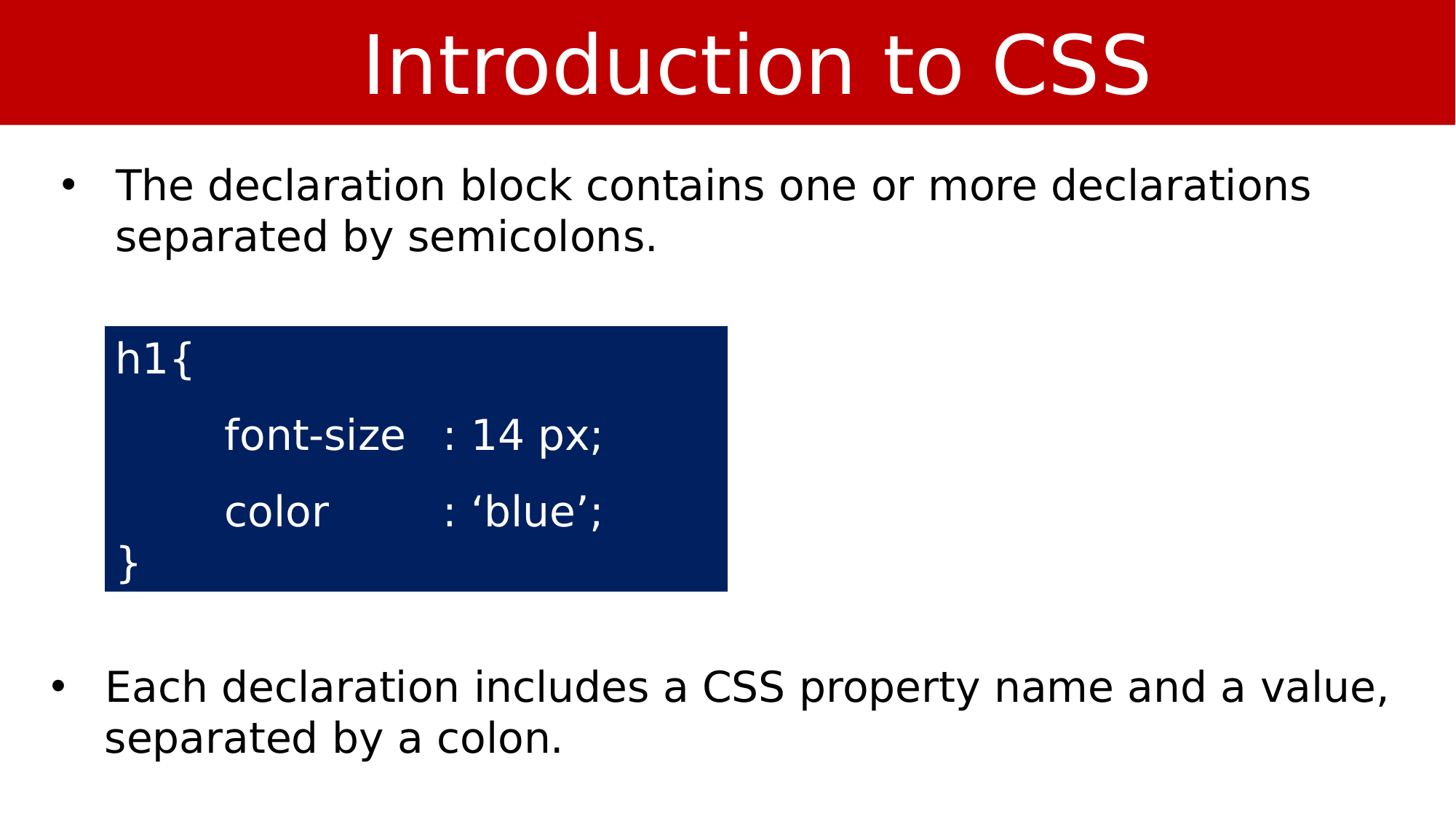

Introduction to CSS
The declaration block contains one or more declarations
    separated by semicolons.
h1{
	font-size 	: 14 px;
	color		: ‘blue’;
}
Each declaration includes a CSS property name and a value,
    separated by a colon.